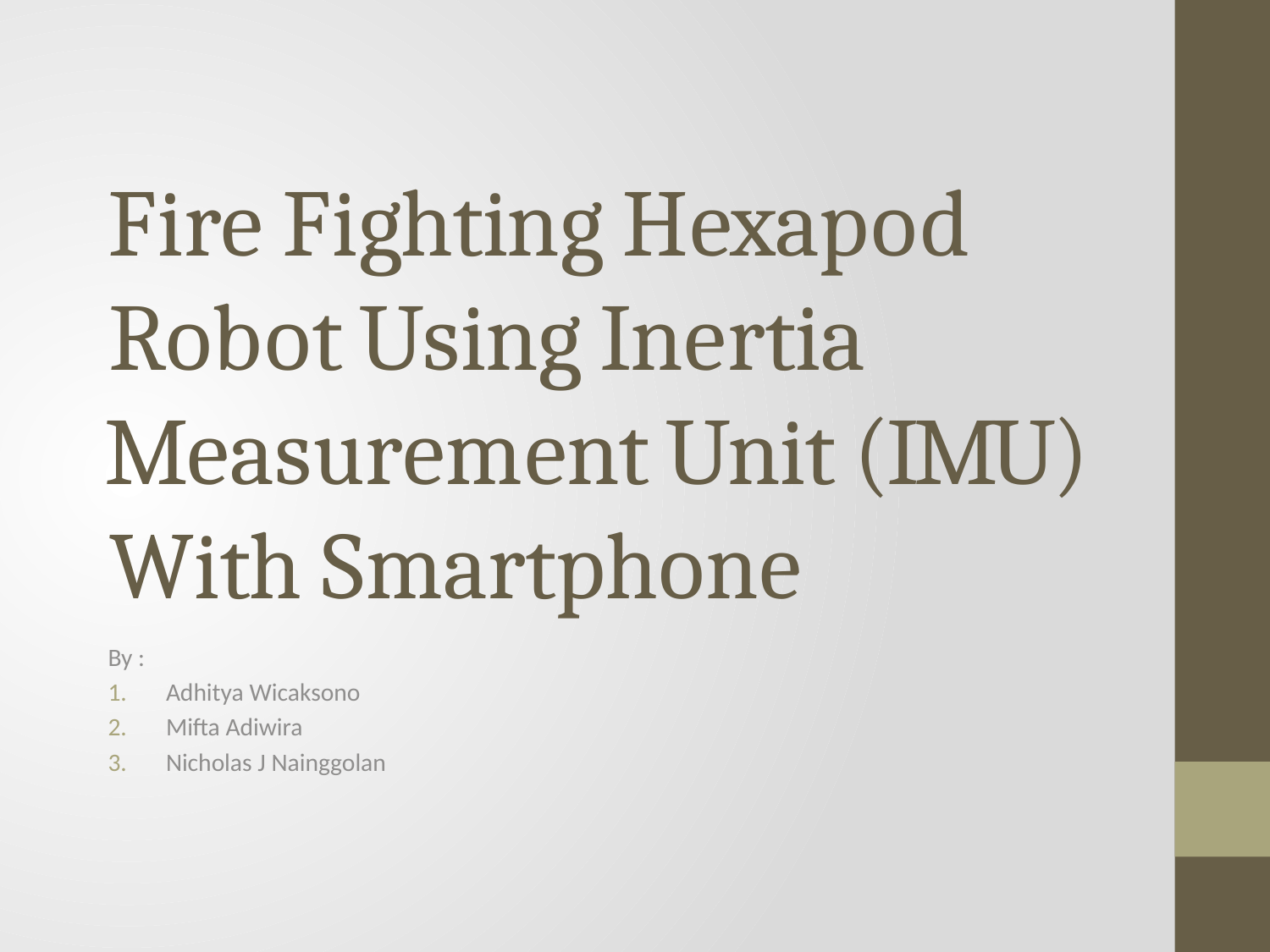

# Fire Fighting Hexapod Robot Using Inertia Measurement Unit (IMU) With Smartphone
By :
Adhitya Wicaksono
Mifta Adiwira
Nicholas J Nainggolan